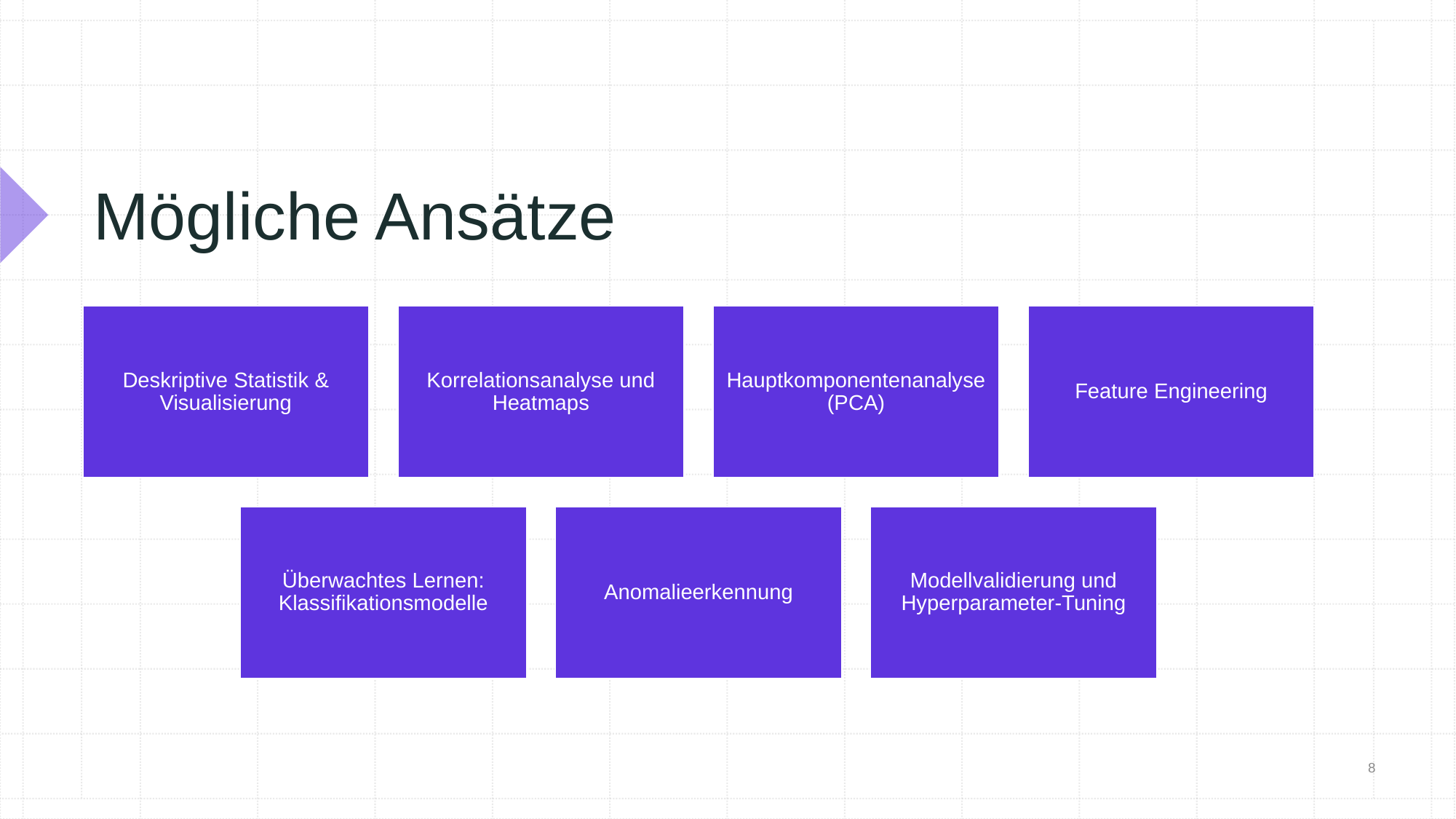

# Mögliche Ansätze
Deskriptive Statistik & Visualisierung
Korrelationsanalyse und Heatmaps
Hauptkomponentenanalyse (PCA)
Feature Engineering
Überwachtes Lernen: Klassifikationsmodelle
Anomalieerkennung
Modellvalidierung und Hyperparameter-Tuning
8